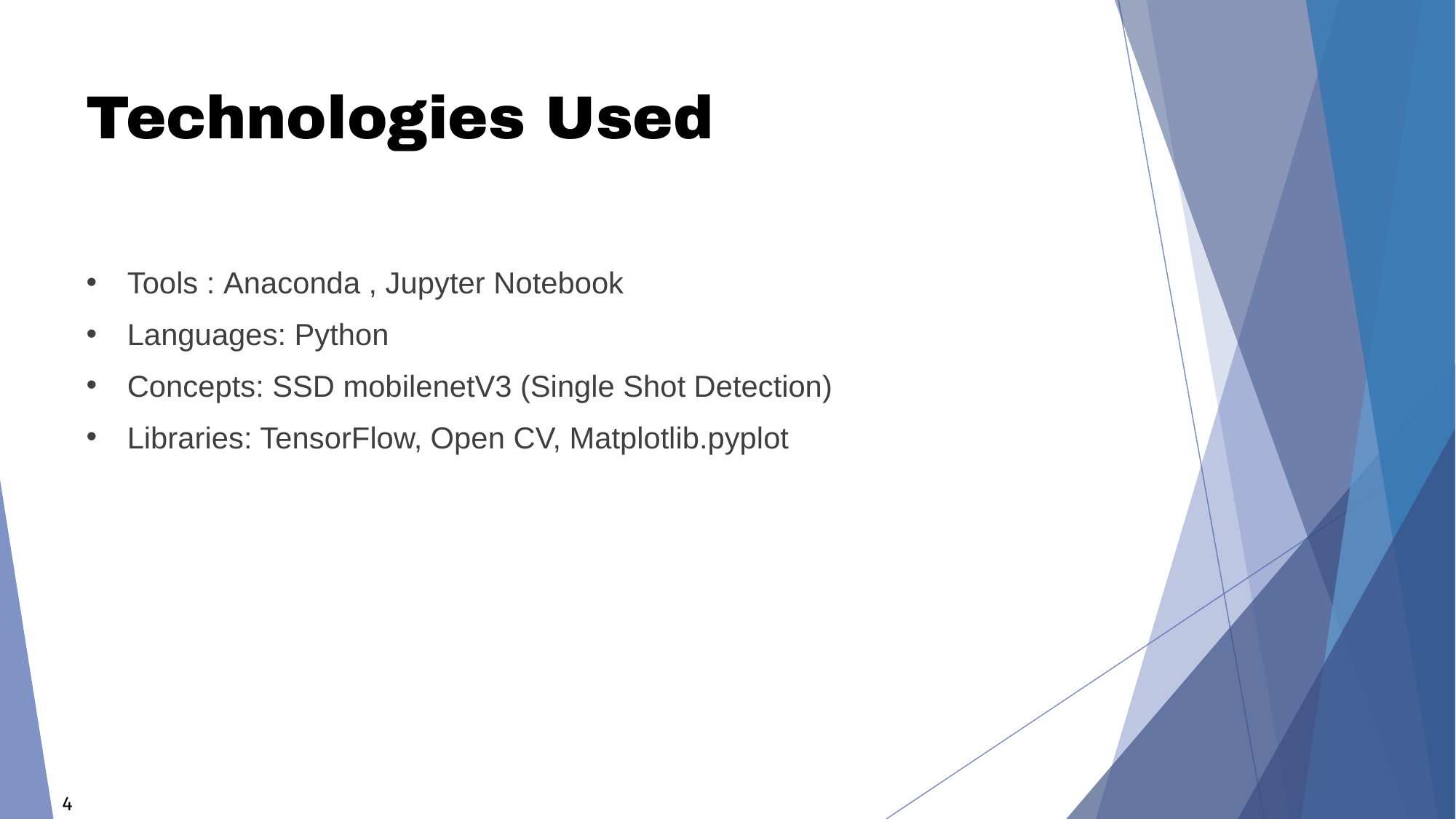

# Technologies Used
Tools : Anaconda , Jupyter Notebook
Languages: Python
Concepts: SSD mobilenetV3 (Single Shot Detection)
Libraries: TensorFlow, Open CV, Matplotlib.pyplot
4